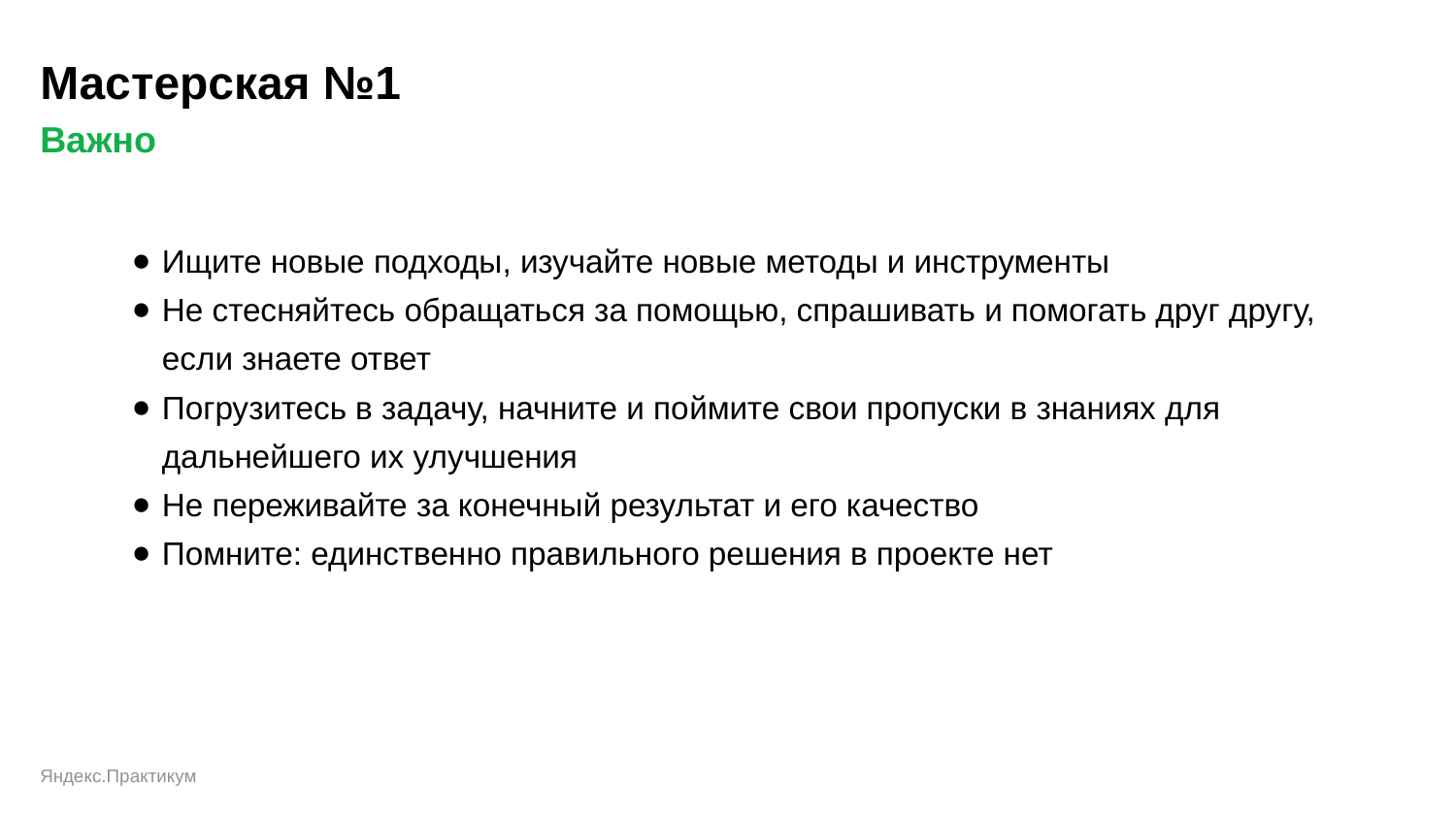

# Мастерская №1 Важно
Ищите новые подходы, изучайте новые методы и инструменты
Не стесняйтесь обращаться за помощью, спрашивать и помогать друг другу, если знаете ответ
Погрузитесь в задачу, начните и поймите свои пропуски в знаниях для дальнейшего их улучшения
Не переживайте за конечный результат и его качество
Помните: единственно правильного решения в проекте нет
Яндекс.Практикум